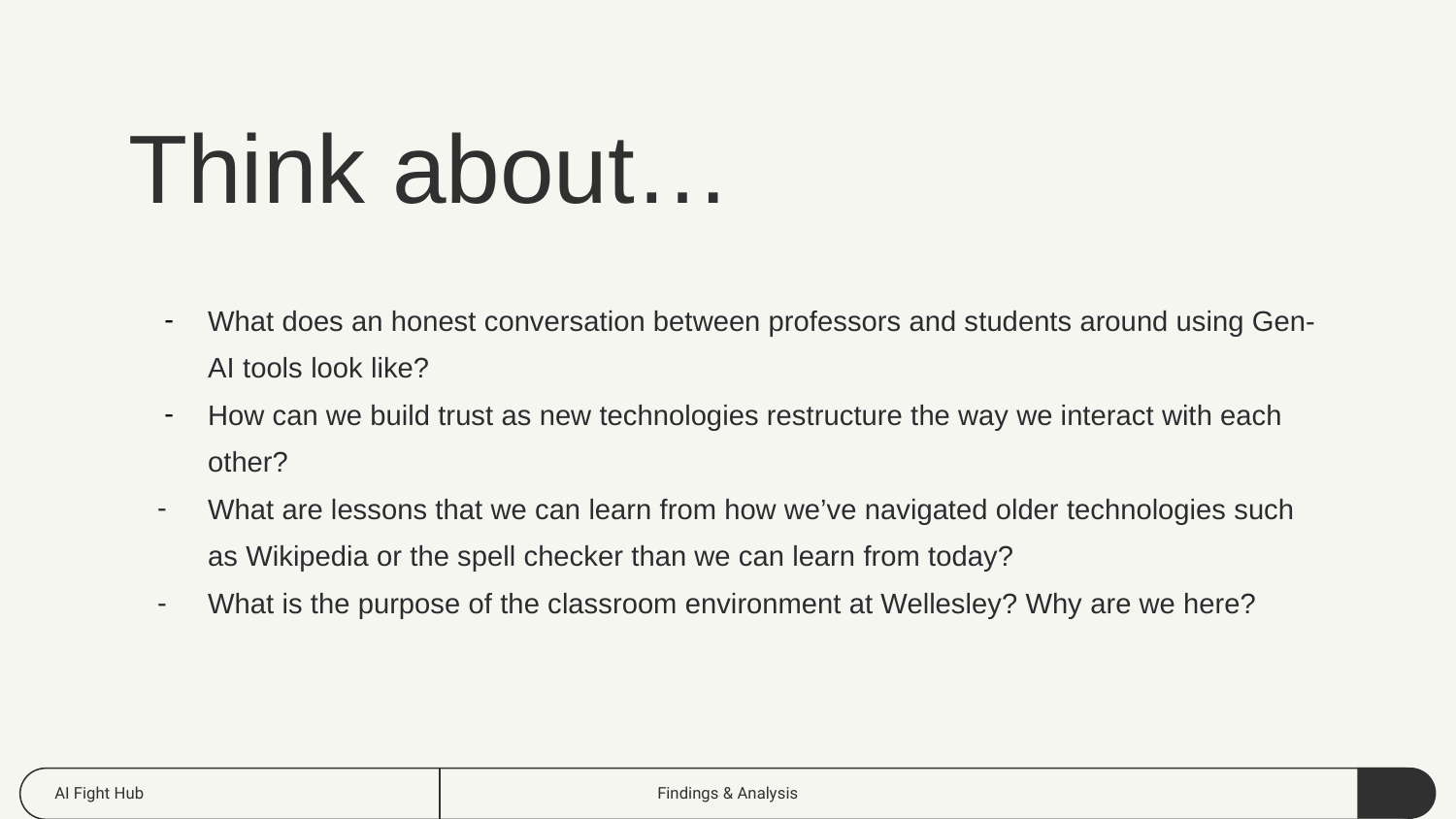

Think about…
What does an honest conversation between professors and students around using Gen-AI tools look like?
How can we build trust as new technologies restructure the way we interact with each other?
What are lessons that we can learn from how we’ve navigated older technologies such as Wikipedia or the spell checker than we can learn from today?
What is the purpose of the classroom environment at Wellesley? Why are we here?
AI Fight Hub
Findings & Analysis